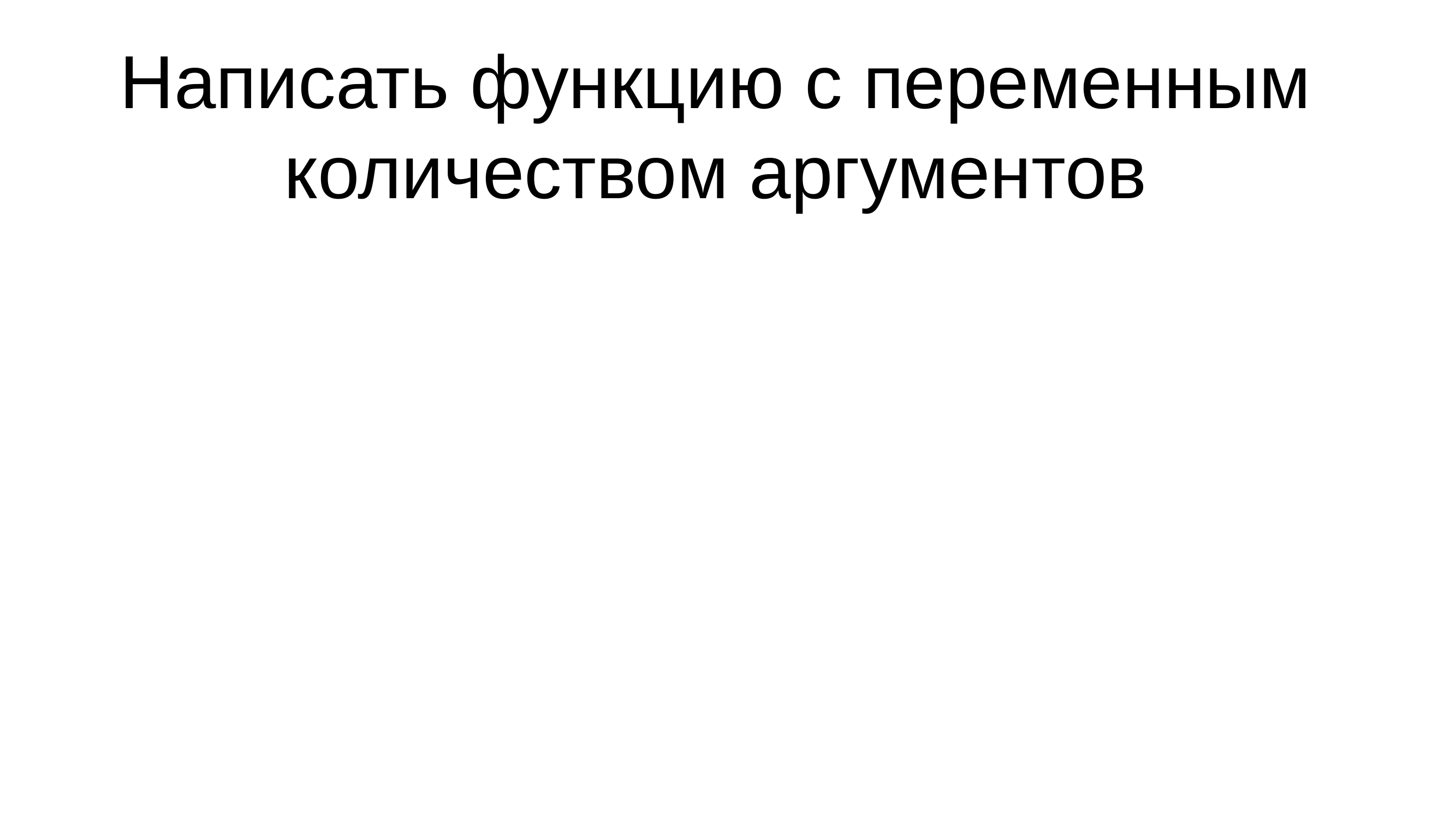

# Написать функцию с переменным количеством аргументов
hello():